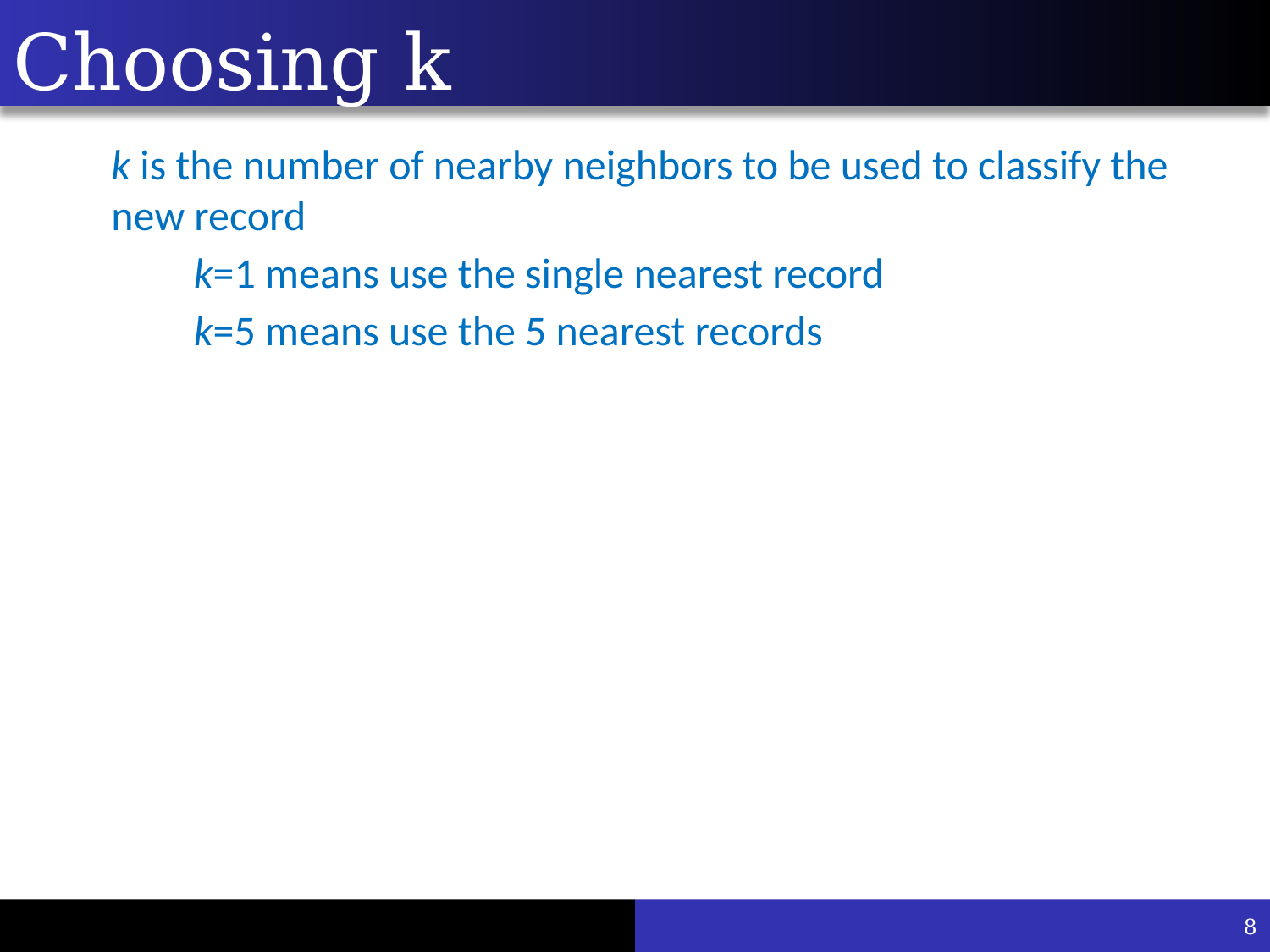

# Choosing k
k is the number of nearby neighbors to be used to classify the new record
k=1 means use the single nearest record
k=5 means use the 5 nearest records
8